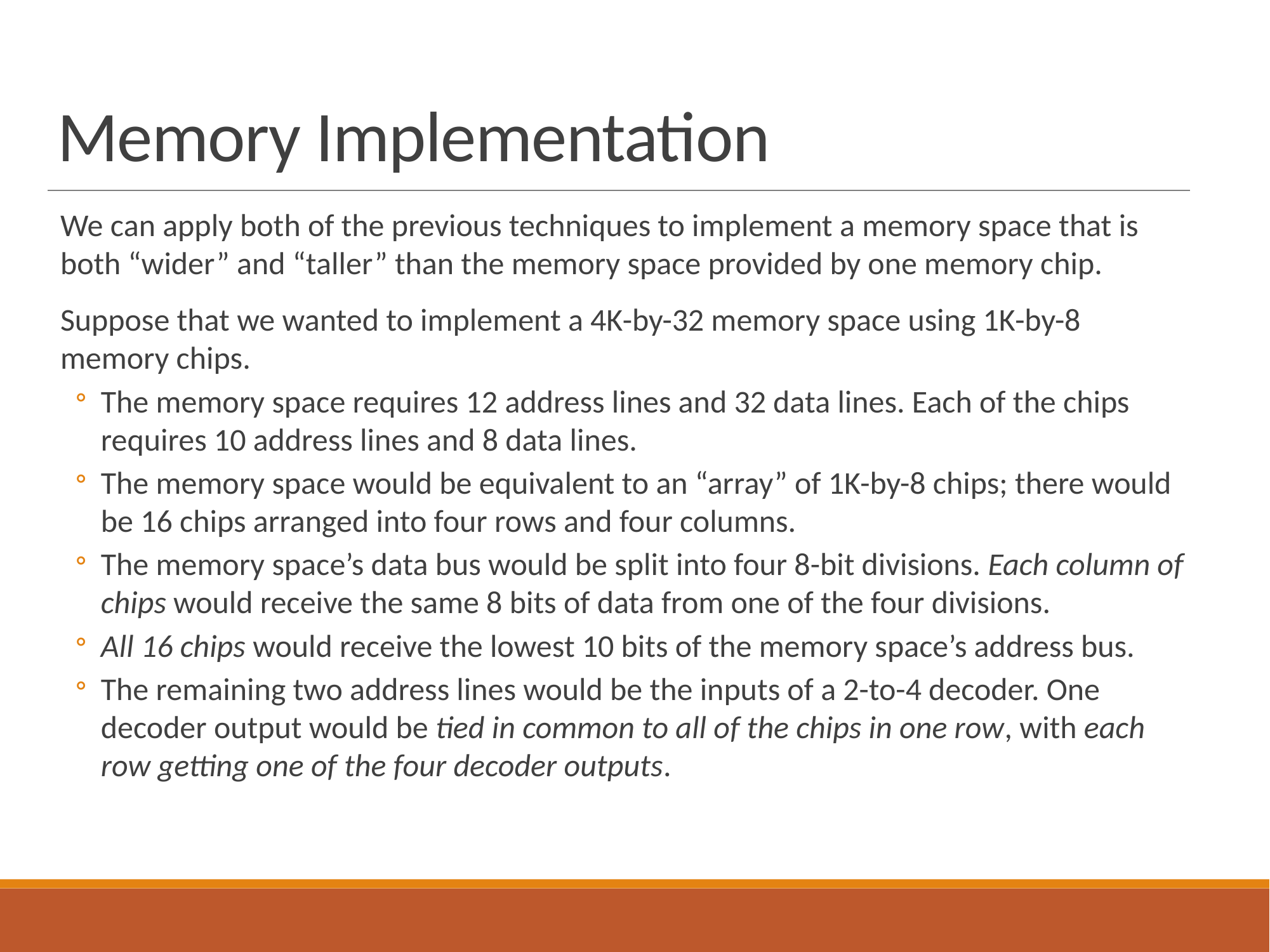

# Memory Implementation
We can apply both of the previous techniques to implement a memory space that is both “wider” and “taller” than the memory space provided by one memory chip.
Suppose that we wanted to implement a 4K-by-32 memory space using 1K-by-8 memory chips.
The memory space requires 12 address lines and 32 data lines. Each of the chips requires 10 address lines and 8 data lines.
The memory space would be equivalent to an “array” of 1K-by-8 chips; there would be 16 chips arranged into four rows and four columns.
The memory space’s data bus would be split into four 8-bit divisions. Each column of chips would receive the same 8 bits of data from one of the four divisions.
All 16 chips would receive the lowest 10 bits of the memory space’s address bus.
The remaining two address lines would be the inputs of a 2-to-4 decoder. One decoder output would be tied in common to all of the chips in one row, with each row getting one of the four decoder outputs.